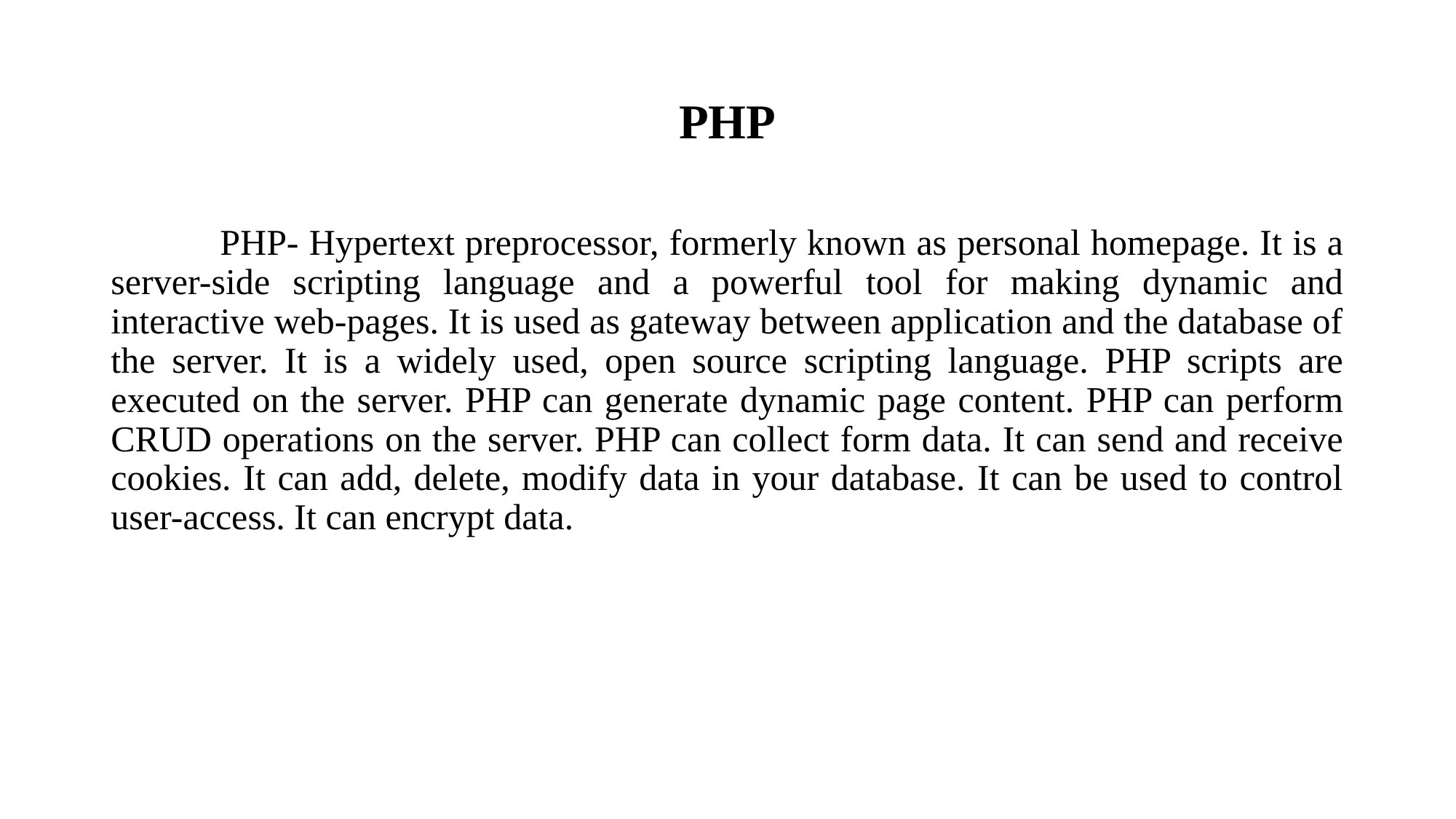

# PHP
	PHP- Hypertext preprocessor, formerly known as personal homepage. It is a server-side scripting language and a powerful tool for making dynamic and interactive web-pages. It is used as gateway between application and the database of the server. It is a widely used, open source scripting language. PHP scripts are executed on the server. PHP can generate dynamic page content. PHP can perform CRUD operations on the server. PHP can collect form data. It can send and receive cookies. It can add, delete, modify data in your database. It can be used to control user-access. It can encrypt data.